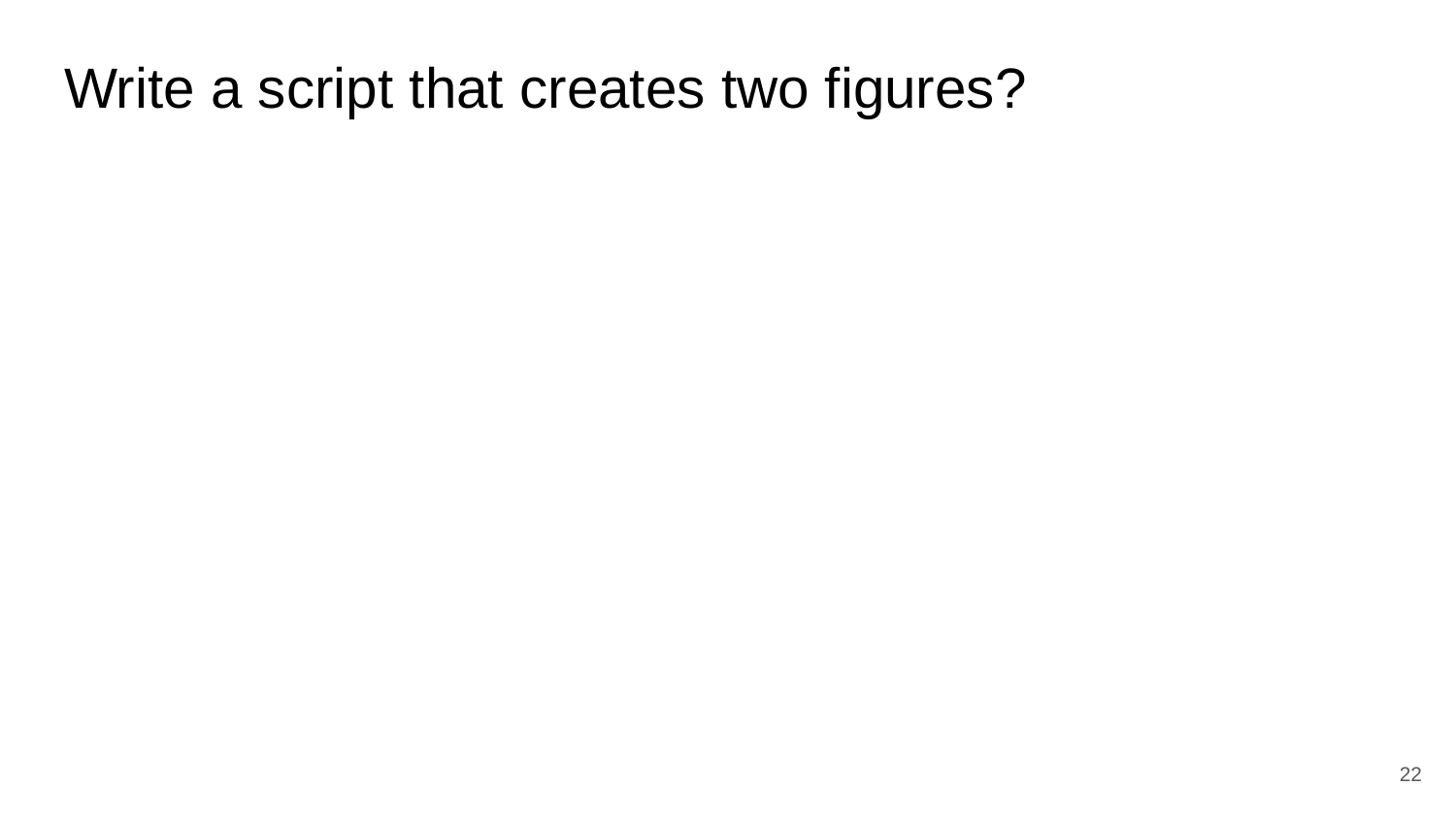

# Write a script that creates two figures?
22